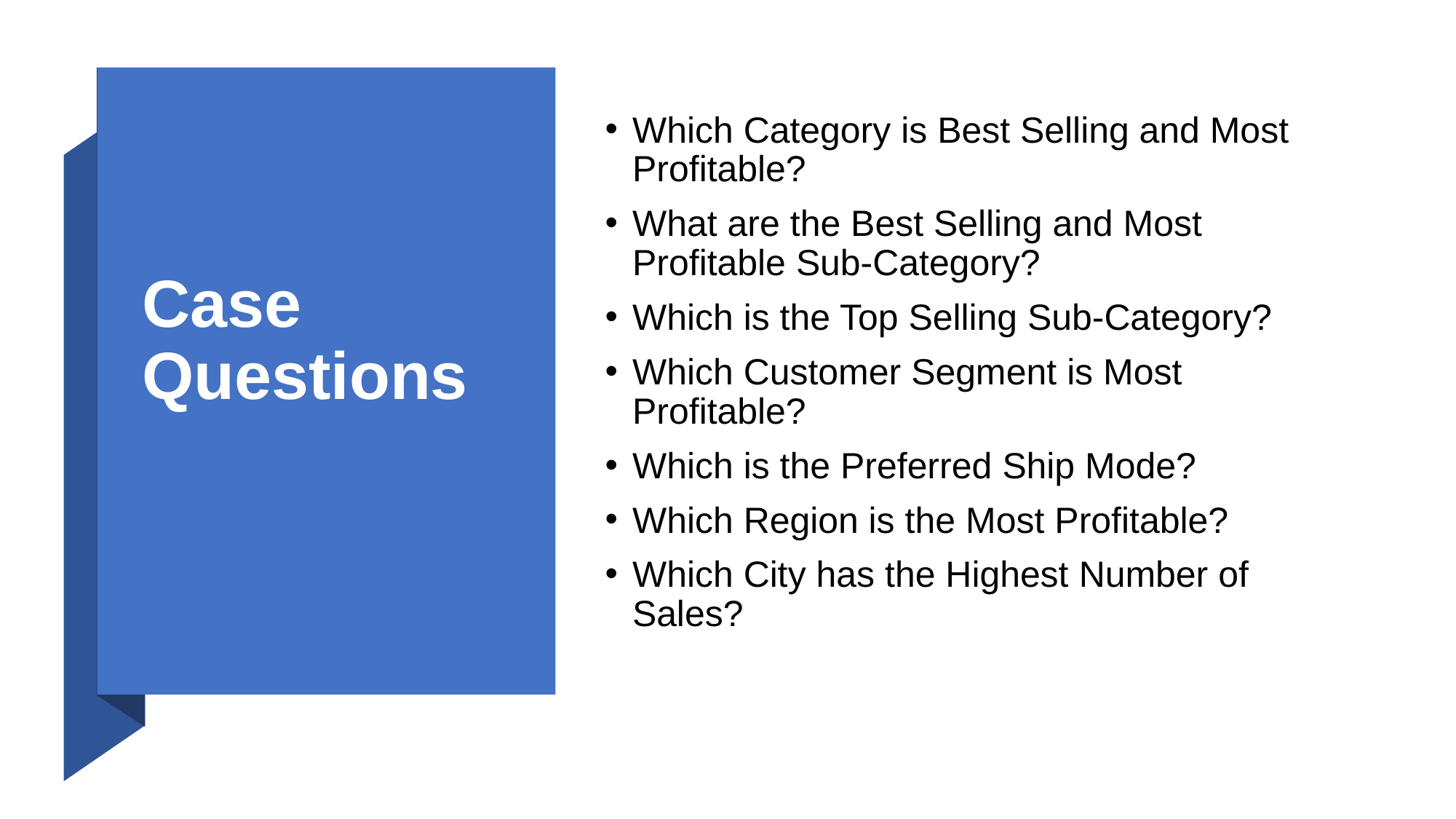

# Case Questions
Which Category is Best Selling and Most Profitable?
What are the Best Selling and Most Profitable Sub-Category?
Which is the Top Selling Sub-Category?
Which Customer Segment is Most Profitable?
Which is the Preferred Ship Mode?
Which Region is the Most Profitable?
Which City has the Highest Number of Sales?